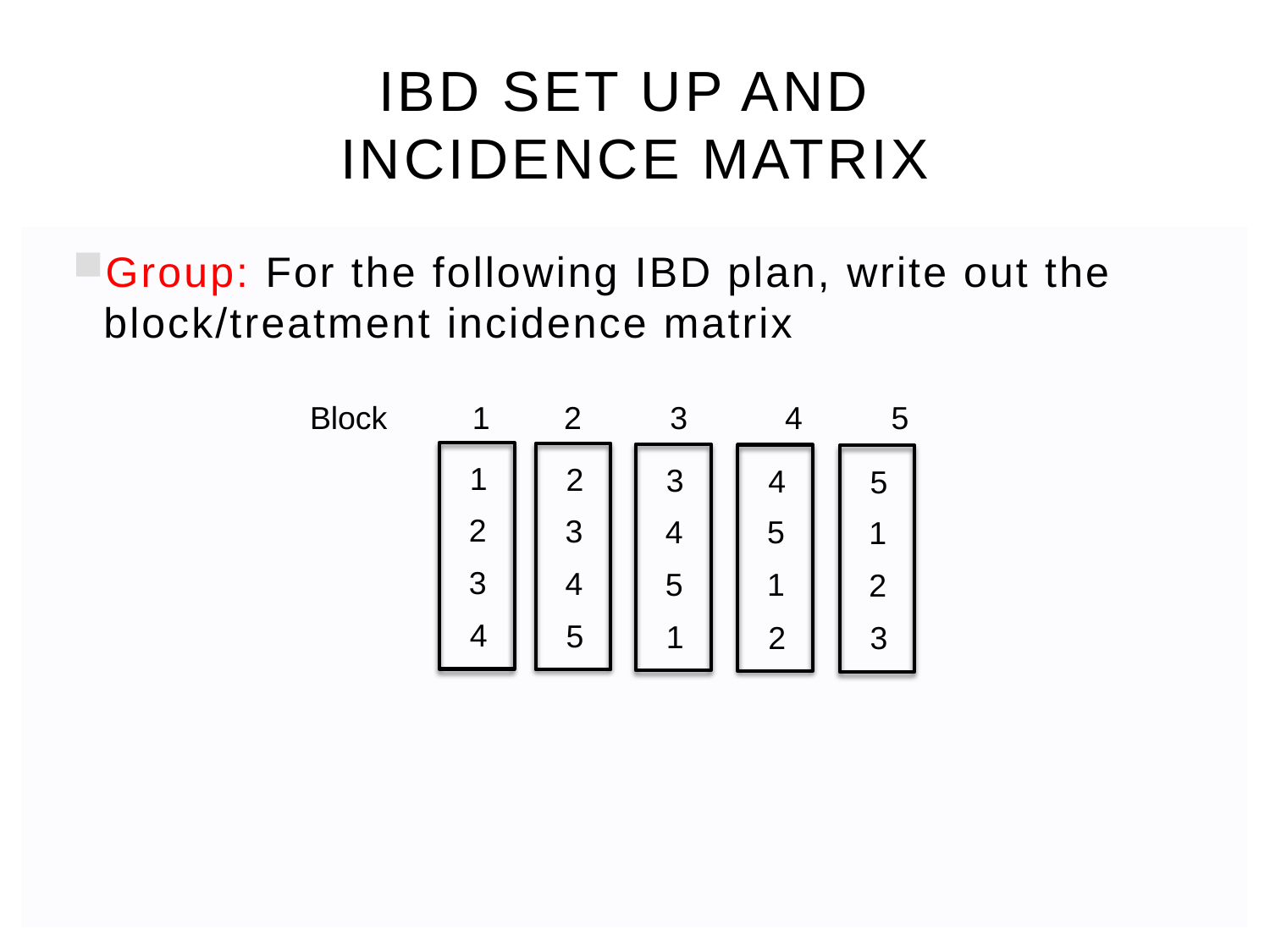

# IBD set up and Incidence matrix
Group: For the following IBD plan, write out the block/treatment incidence matrix

Block	    1	2          3           4          5

1
2
3
4
5
2
3
4
5
1
3
4
5
1
2
4
5
1
2
3